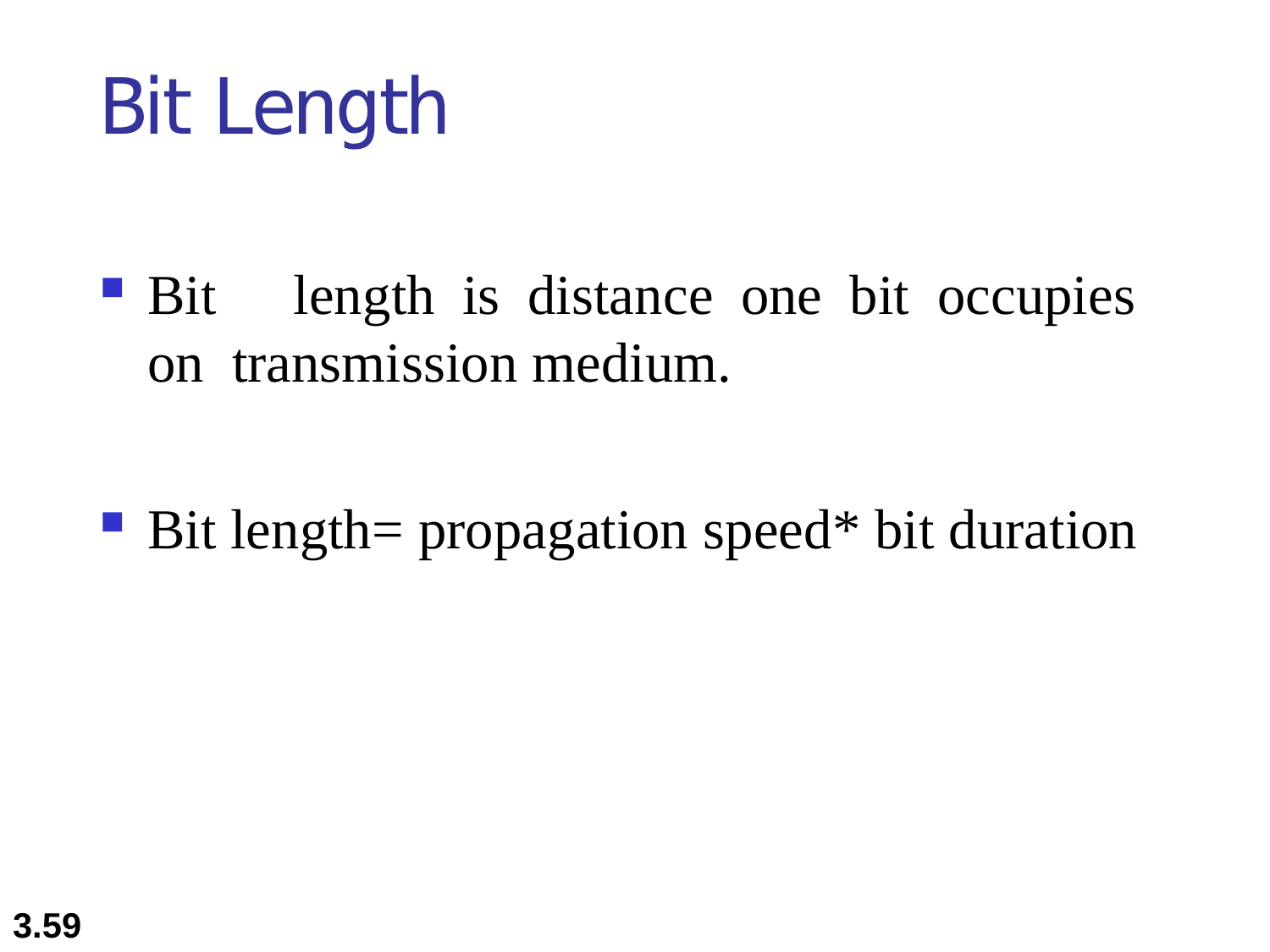

# Bit Length
Bit	length	is	distance	one	bit	occupies	on  transmission medium.

Bit length= propagation speed* bit duration
3.59